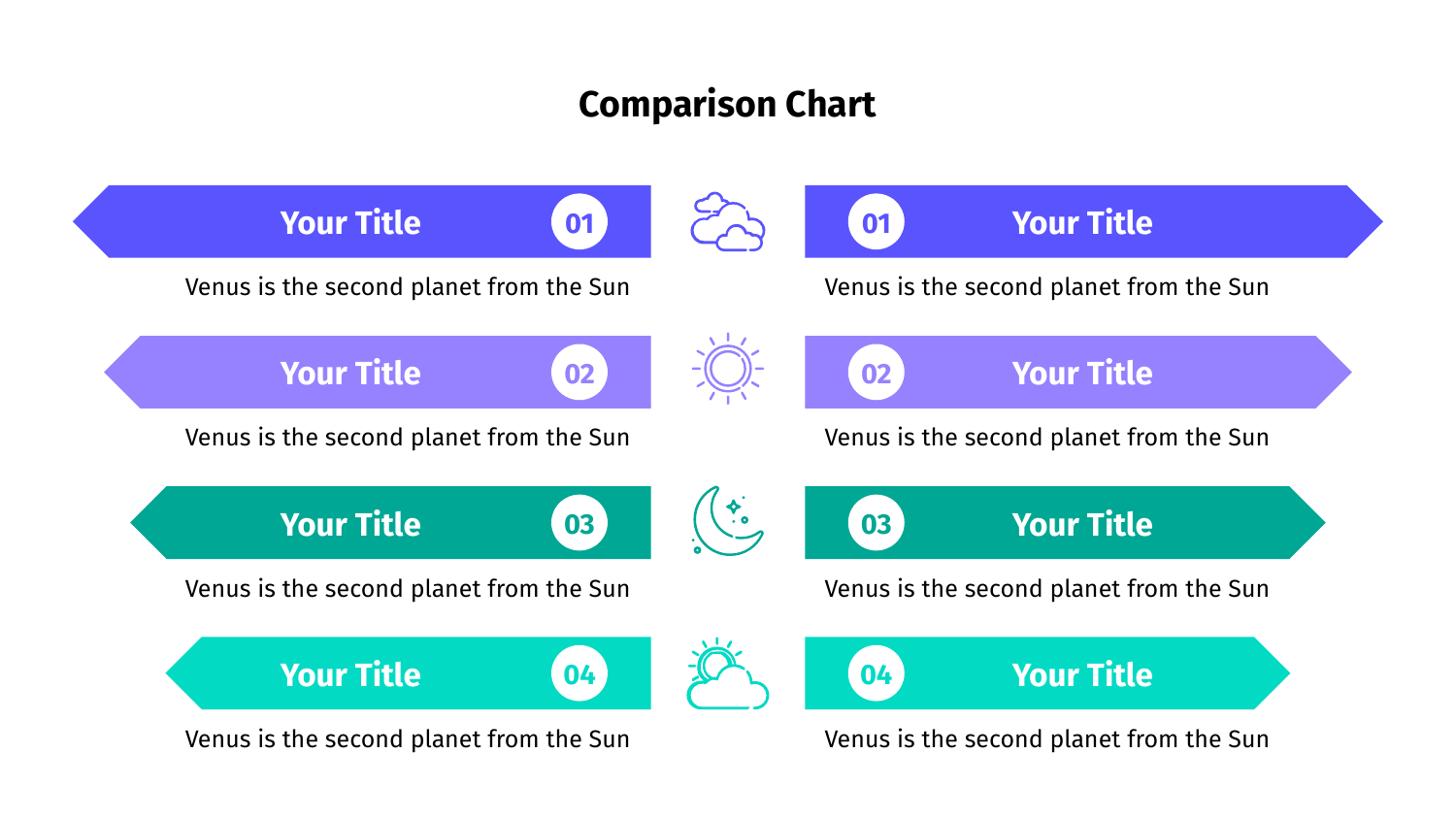

# Comparison Chart

Your Title
Your Title
01
01
Venus is the second planet from the Sun
Venus is the second planet from the Sun

Your Title
Your Title
02
02
Venus is the second planet from the Sun
Venus is the second planet from the Sun

Your Title
Your Title
03
03
Venus is the second planet from the Sun
Venus is the second planet from the Sun

Your Title
Your Title
04
04
Venus is the second planet from the Sun
Venus is the second planet from the Sun